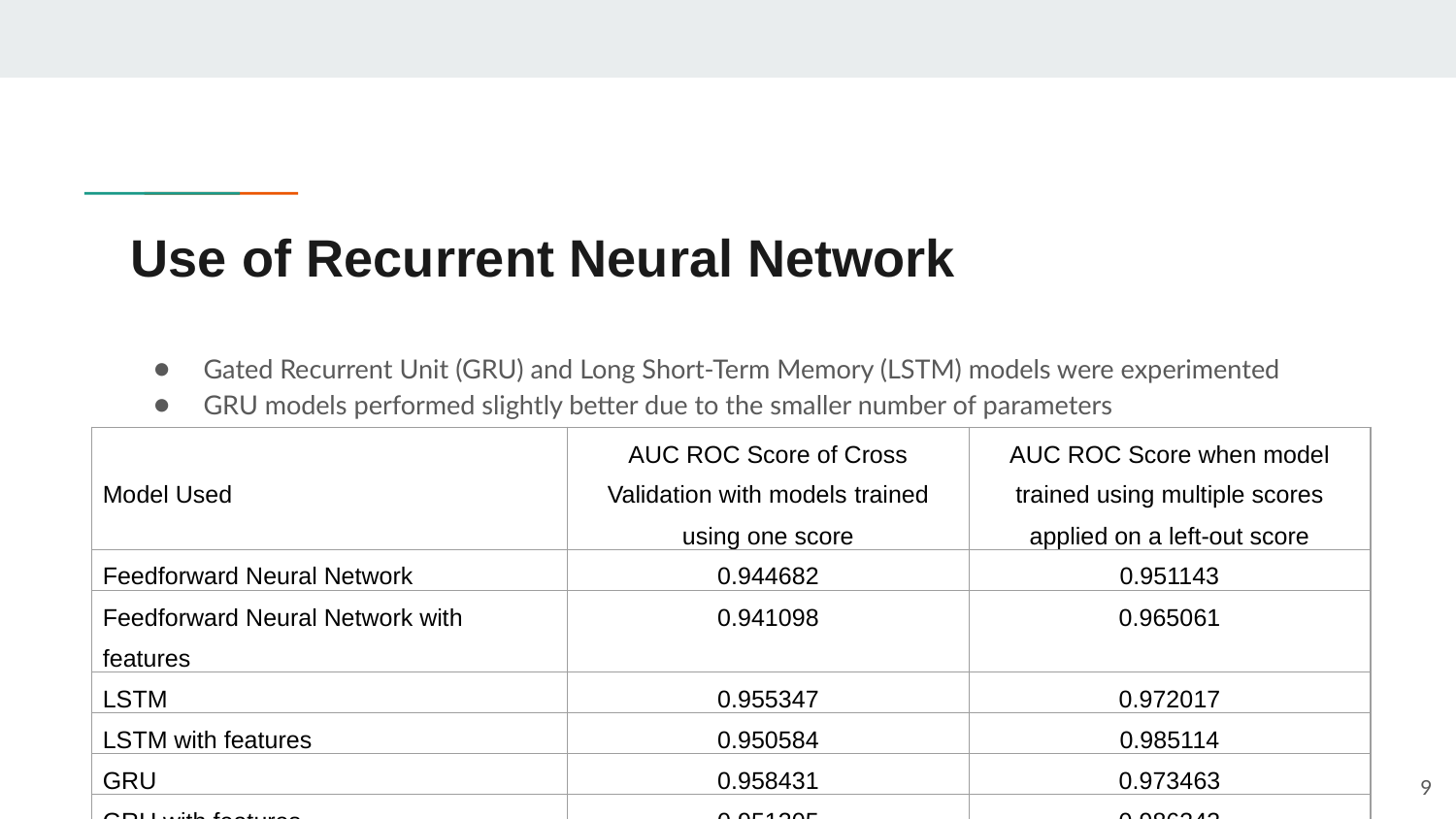

# Use of Recurrent Neural Network
Gated Recurrent Unit (GRU) and Long Short-Term Memory (LSTM) models were experimented
GRU models performed slightly better due to the smaller number of parameters
| Model Used | AUC ROC Score of Cross Validation with models trained using one score | AUC ROC Score when model trained using multiple scores applied on a left-out score |
| --- | --- | --- |
| Feedforward Neural Network | 0.944682 | 0.951143 |
| Feedforward Neural Network with features | 0.941098 | 0.965061 |
| LSTM | 0.955347 | 0.972017 |
| LSTM with features | 0.950584 | 0.985114 |
| GRU | 0.958431 | 0.973463 |
| GRU with features | 0.951305 | 0.986343 |
9